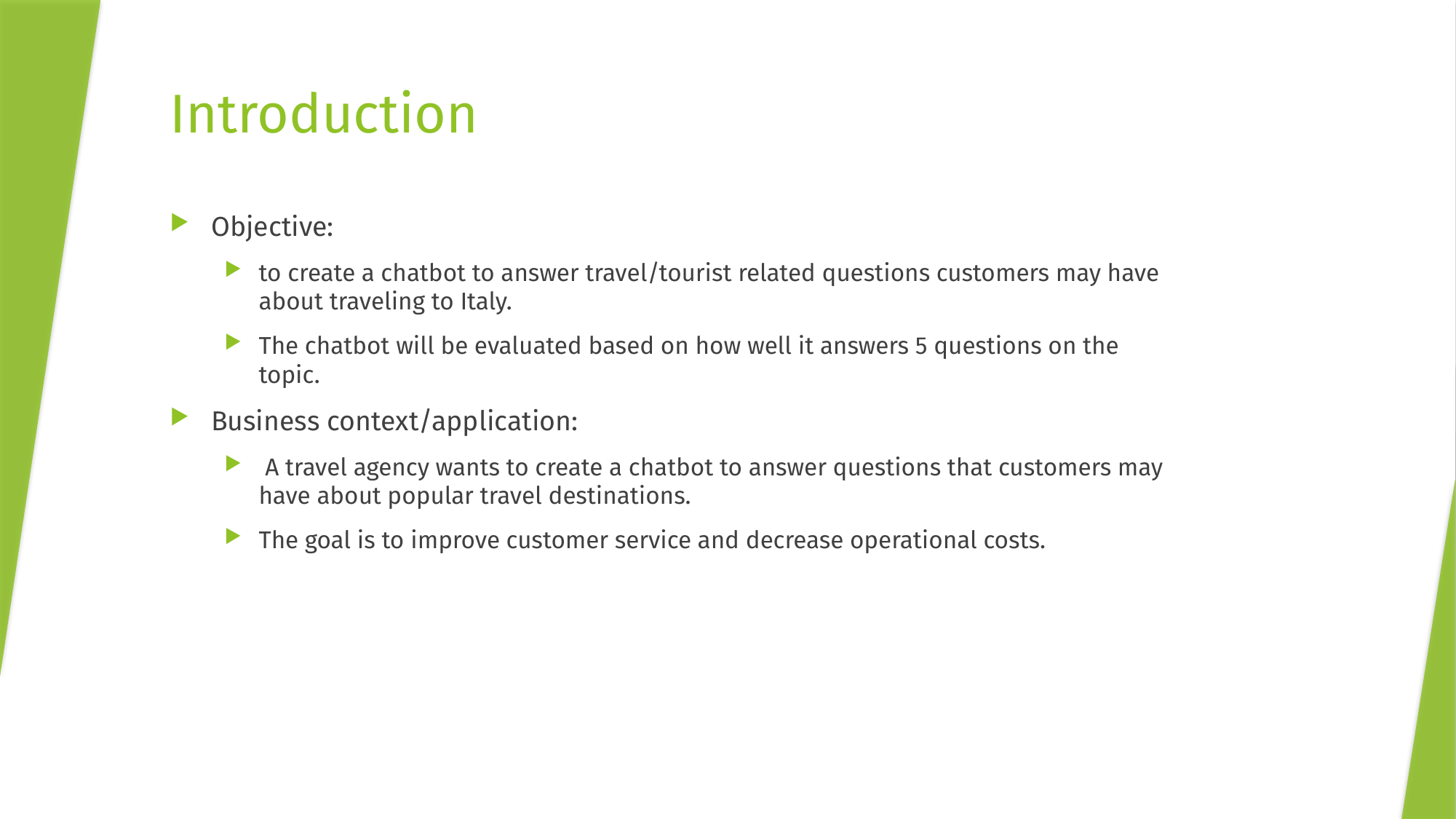

# Introduction
Objective:
to create a chatbot to answer travel/tourist related questions customers may have about traveling to Italy.
The chatbot will be evaluated based on how well it answers 5 questions on the topic.
Business context/application:
 A travel agency wants to create a chatbot to answer questions that customers may have about popular travel destinations.
The goal is to improve customer service and decrease operational costs.